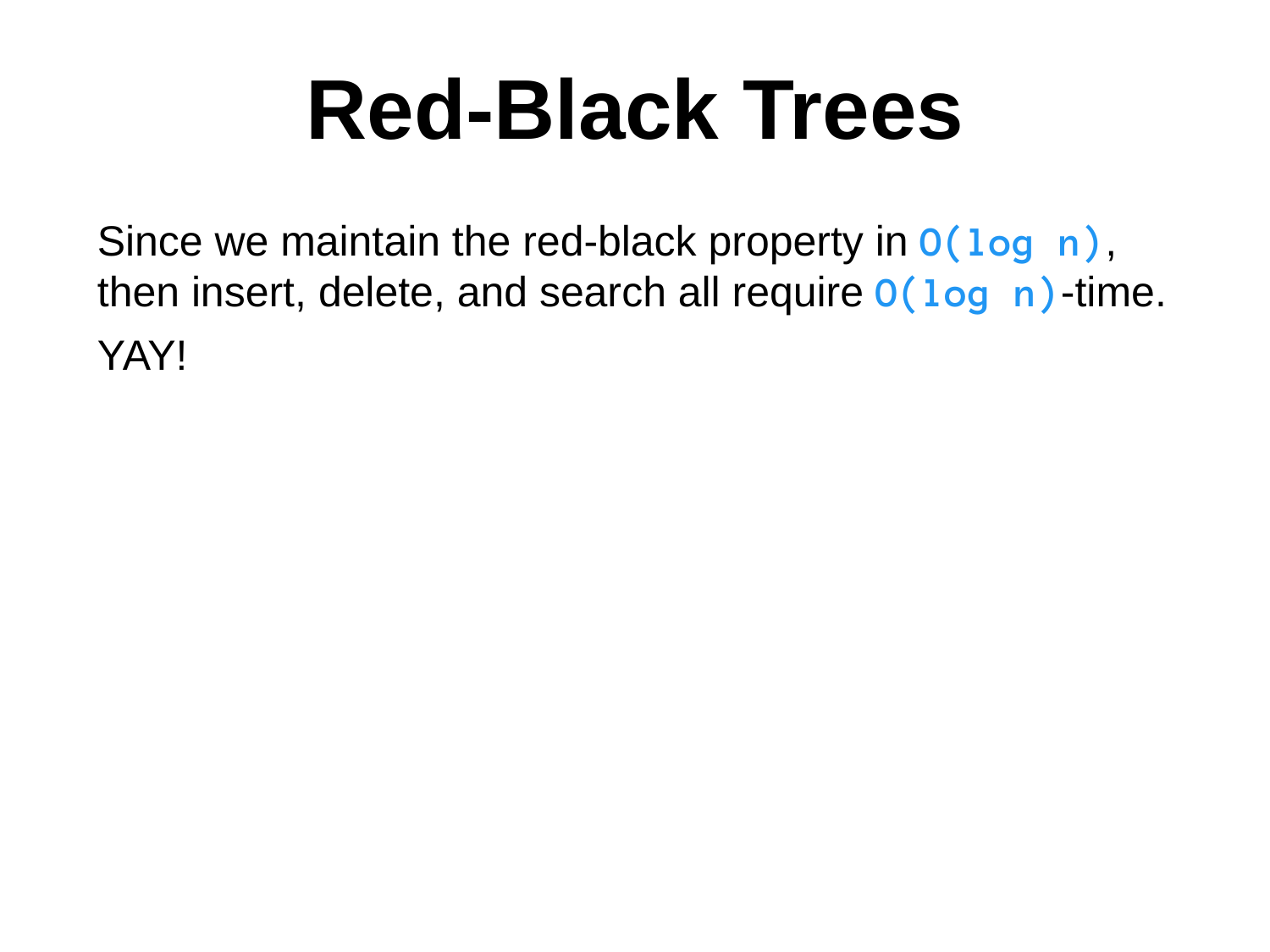

Red-Black Trees
Since we maintain the red-black property in O(log n), then insert, delete, and search all require O(log n)-time.

YAY!